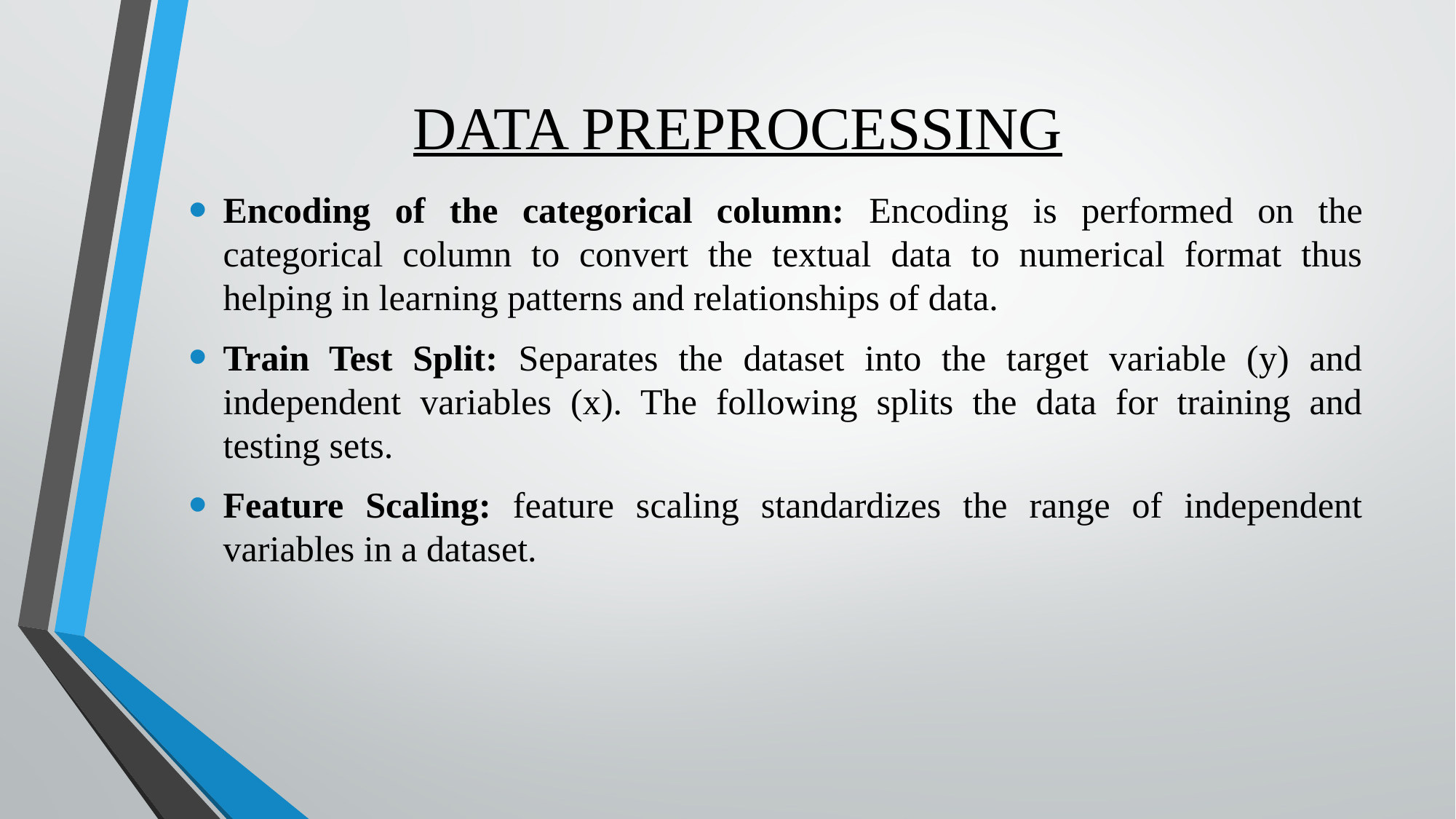

# DATA PREPROCESSING
Encoding of the categorical column: Encoding is performed on the categorical column to convert the textual data to numerical format thus helping in learning patterns and relationships of data.
Train Test Split: Separates the dataset into the target variable (y) and independent variables (x). The following splits the data for training and testing sets.
Feature Scaling: feature scaling standardizes the range of independent variables in a dataset.